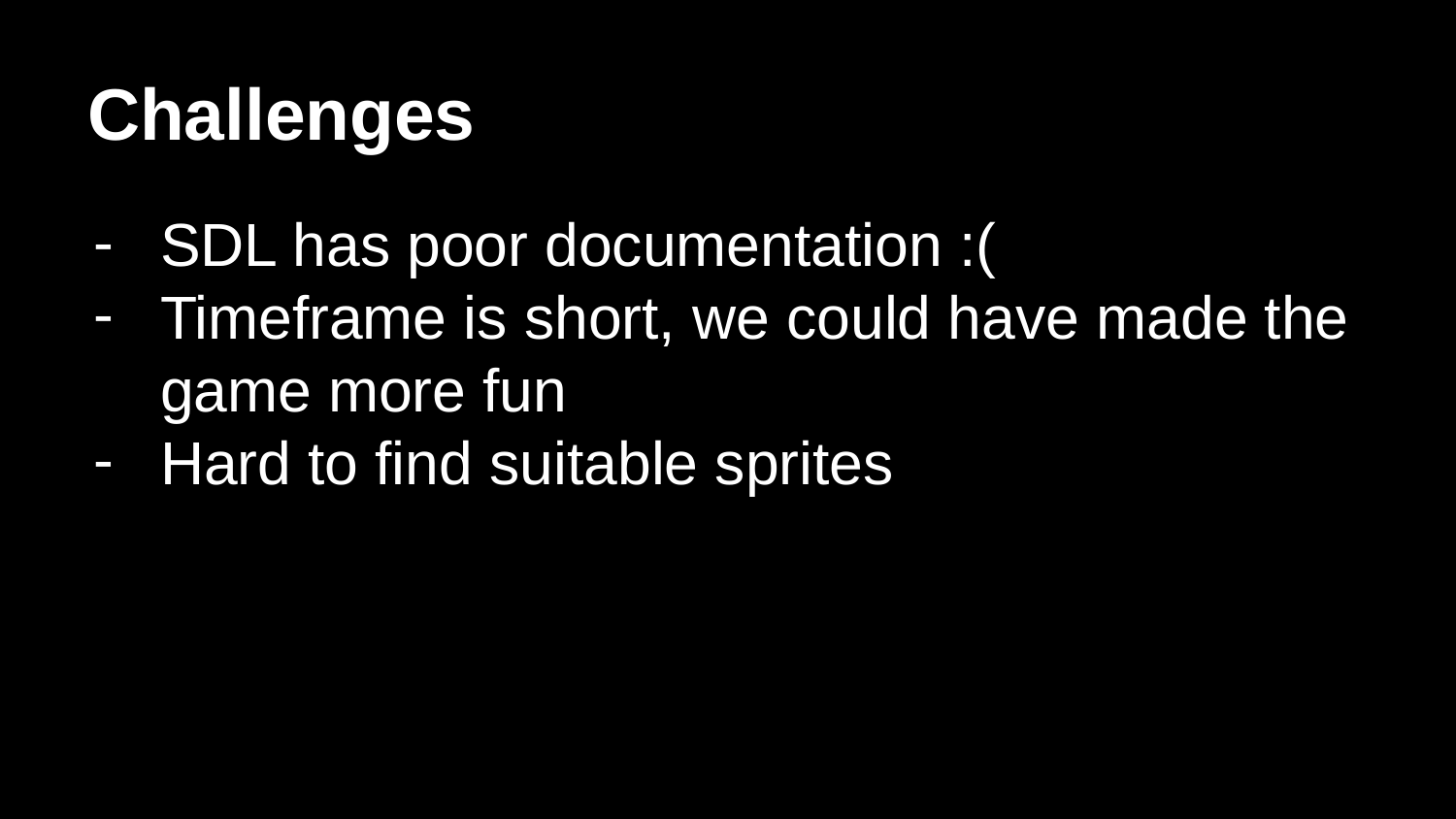

# Challenges
SDL has poor documentation :(
Timeframe is short, we could have made the game more fun
Hard to find suitable sprites